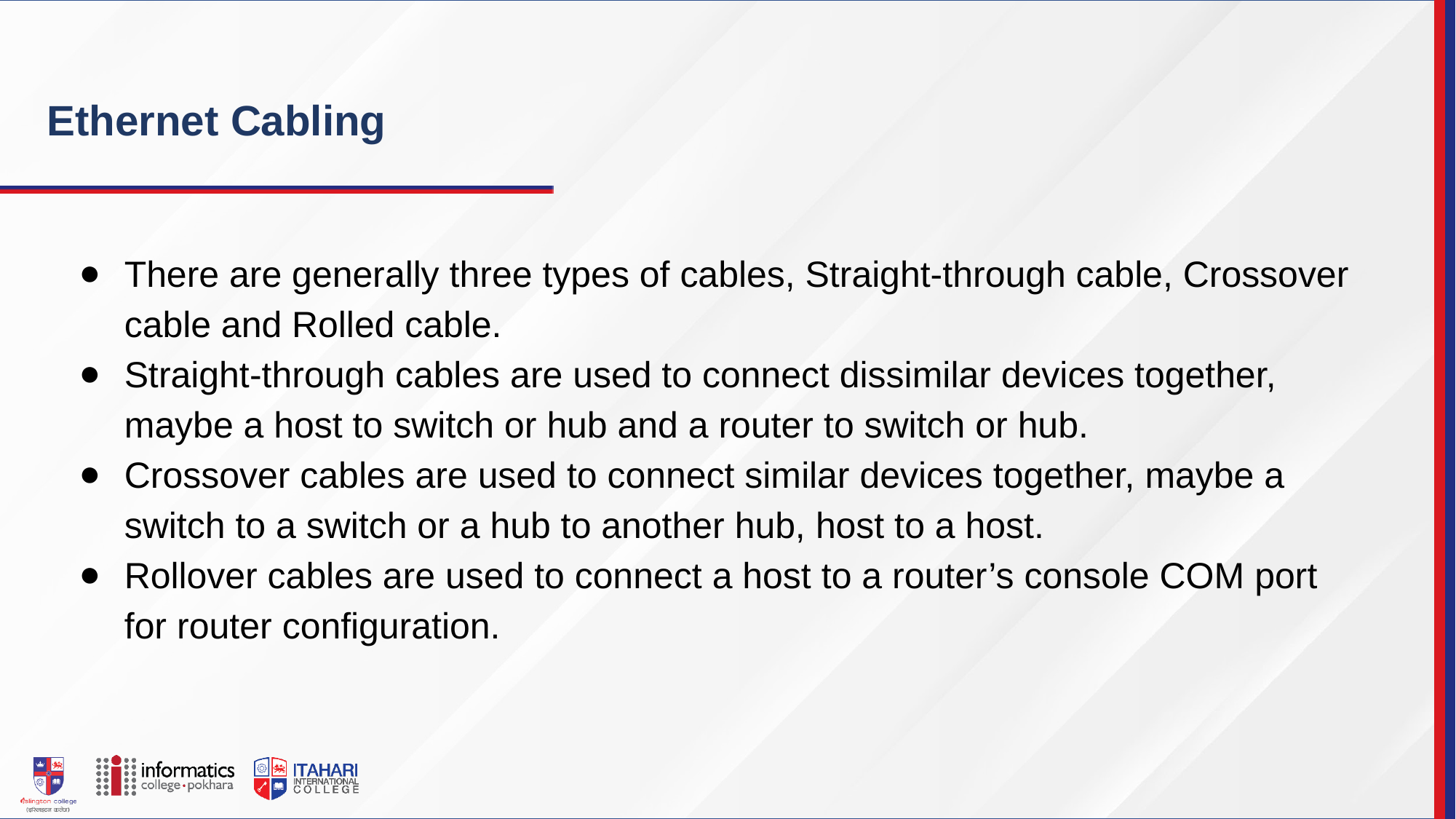

Ethernet Cabling
There are generally three types of cables, Straight-through cable, Crossover cable and Rolled cable.
Straight-through cables are used to connect dissimilar devices together, maybe a host to switch or hub and a router to switch or hub.
Crossover cables are used to connect similar devices together, maybe a switch to a switch or a hub to another hub, host to a host.
Rollover cables are used to connect a host to a router’s console COM port for router configuration.